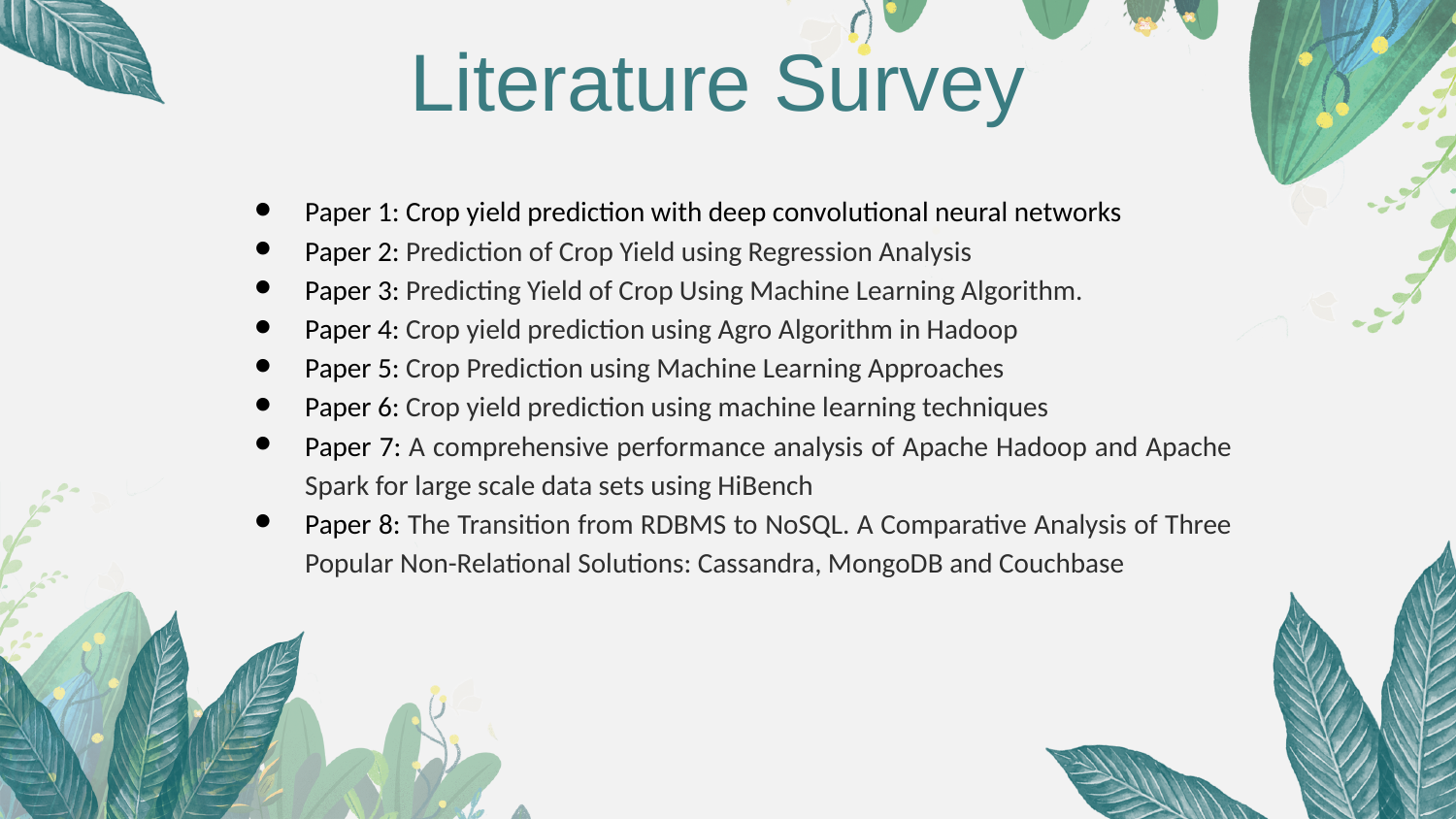

Literature Survey
Paper 1: Crop yield prediction with deep convolutional neural networks
Paper 2: Prediction of Crop Yield using Regression Analysis
Paper 3: Predicting Yield of Crop Using Machine Learning Algorithm.
Paper 4: Crop yield prediction using Agro Algorithm in Hadoop
Paper 5: Crop Prediction using Machine Learning Approaches
Paper 6: Crop yield prediction using machine learning techniques
Paper 7: A comprehensive performance analysis of Apache Hadoop and Apache Spark for large scale data sets using HiBench
Paper 8: The Transition from RDBMS to NoSQL. A Comparative Analysis of Three Popular Non-Relational Solutions: Cassandra, MongoDB and Couchbase